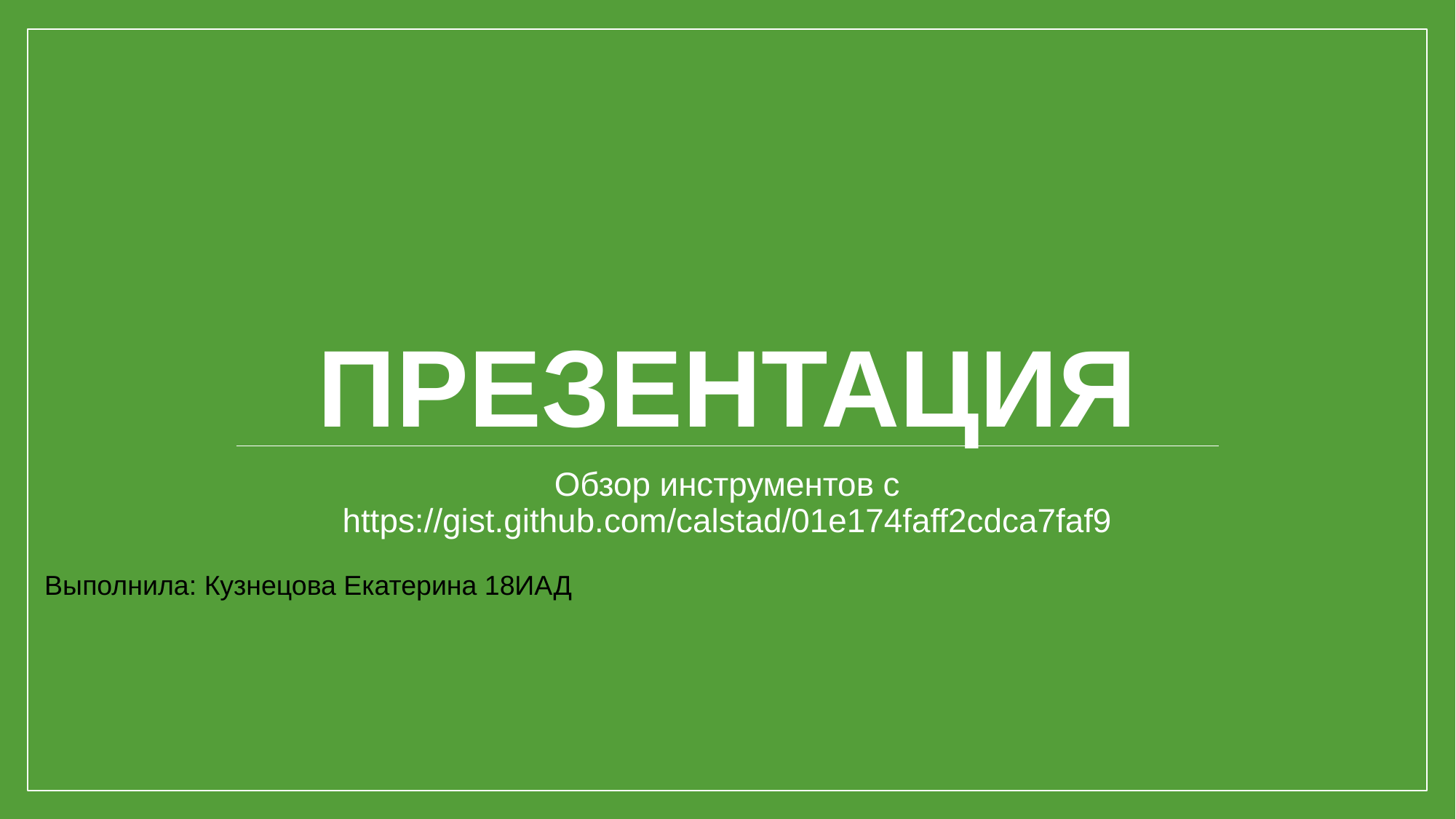

# ПРезентация
Обзор инструментов с https://gist.github.com/calstad/01e174faff2cdca7faf9
Выполнила: Кузнецова Екатерина 18ИАД